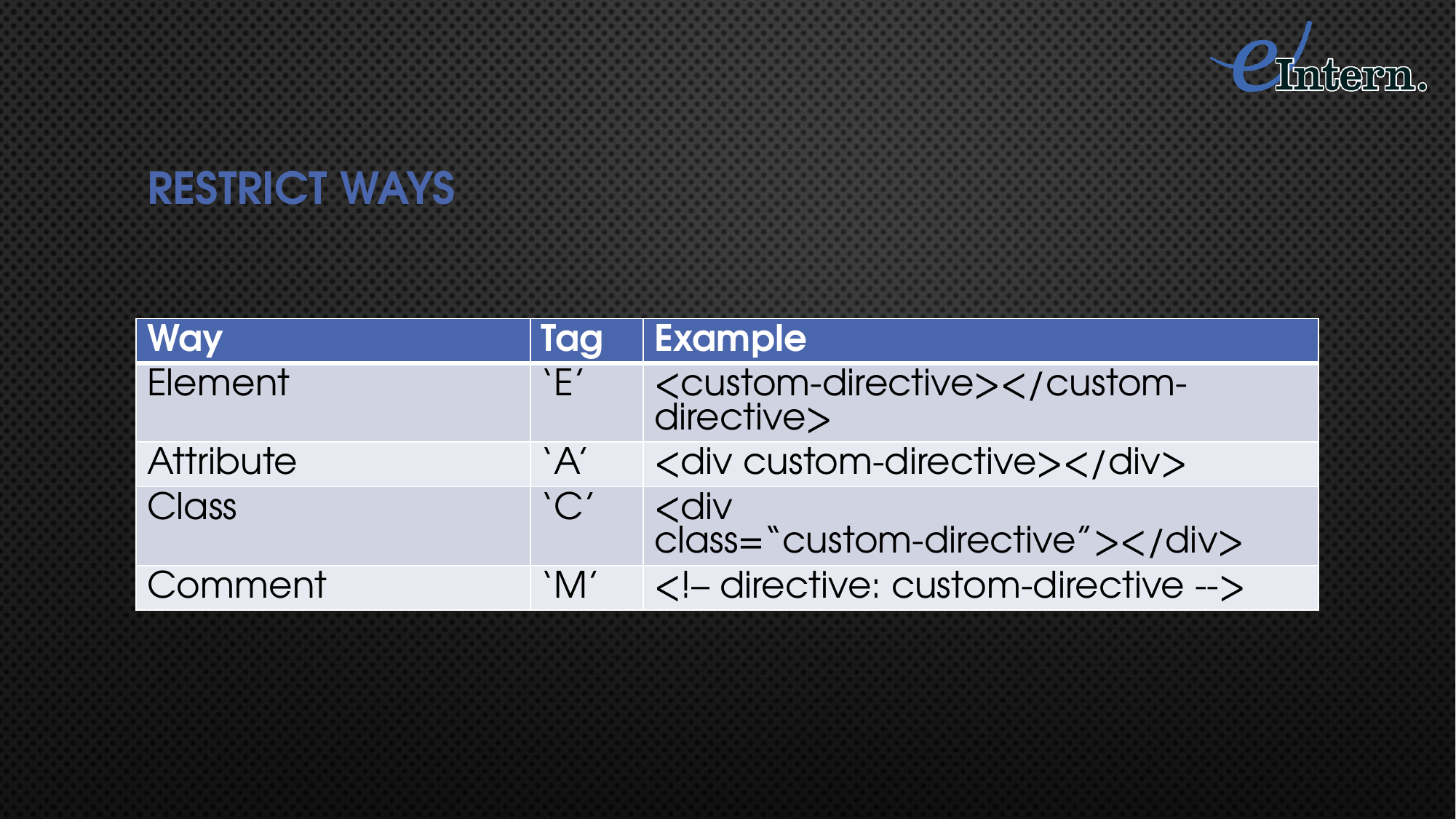

# restrict ways
| Way | Tag | Example |
| --- | --- | --- |
| Element | ‘E’ | <custom-directive></custom-directive> |
| Attribute | ‘A’ | <div custom-directive></div> |
| Class | ‘C’ | <div class=“custom-directive”></div> |
| Comment | ‘M’ | <!– directive: custom-directive --> |